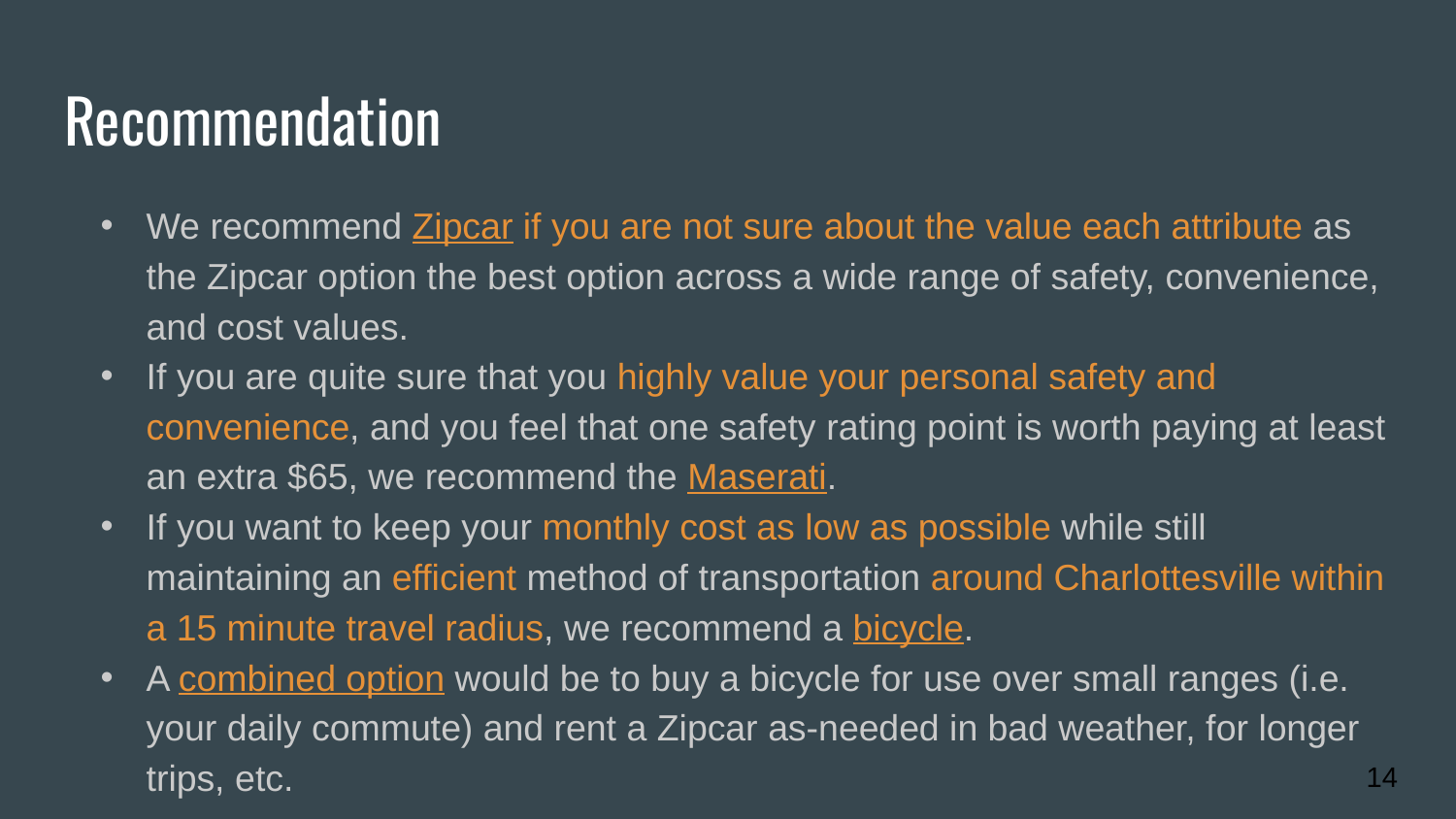

# Recommendation
We recommend Zipcar if you are not sure about the value each attribute as the Zipcar option the best option across a wide range of safety, convenience, and cost values.
If you are quite sure that you highly value your personal safety and convenience, and you feel that one safety rating point is worth paying at least an extra $65, we recommend the Maserati.
If you want to keep your monthly cost as low as possible while still maintaining an efficient method of transportation around Charlottesville within a 15 minute travel radius, we recommend a bicycle.
A combined option would be to buy a bicycle for use over small ranges (i.e. your daily commute) and rent a Zipcar as-needed in bad weather, for longer trips, etc.
14